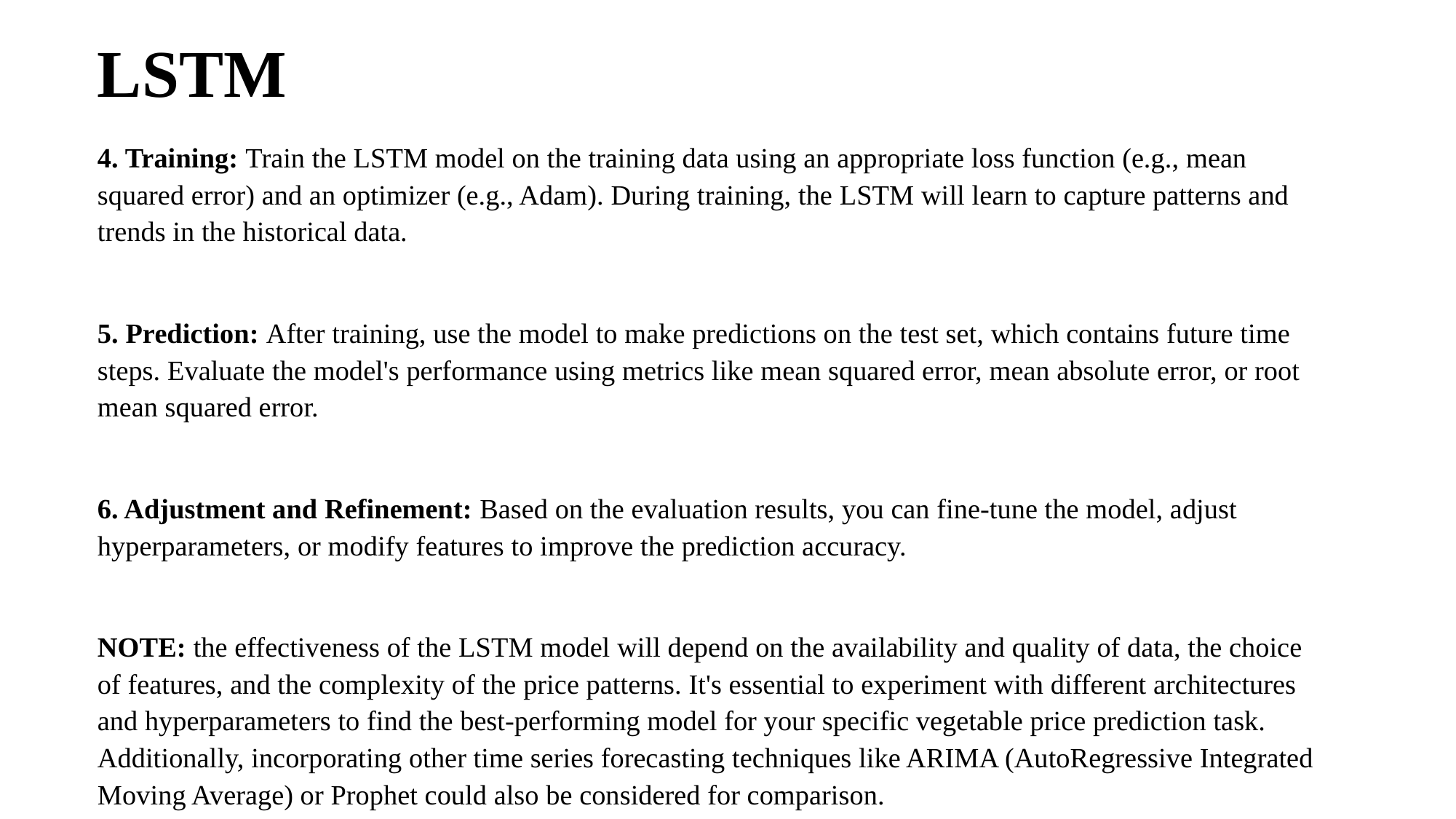

# LSTM
4. Training: Train the LSTM model on the training data using an appropriate loss function (e.g., mean squared error) and an optimizer (e.g., Adam). During training, the LSTM will learn to capture patterns and trends in the historical data.

5. Prediction: After training, use the model to make predictions on the test set, which contains future time steps. Evaluate the model's performance using metrics like mean squared error, mean absolute error, or root mean squared error.

6. Adjustment and Refinement: Based on the evaluation results, you can fine-tune the model, adjust hyperparameters, or modify features to improve the prediction accuracy.

NOTE: the effectiveness of the LSTM model will depend on the availability and quality of data, the choice of features, and the complexity of the price patterns. It's essential to experiment with different architectures and hyperparameters to find the best-performing model for your specific vegetable price prediction task. Additionally, incorporating other time series forecasting techniques like ARIMA (AutoRegressive Integrated Moving Average) or Prophet could also be considered for comparison.